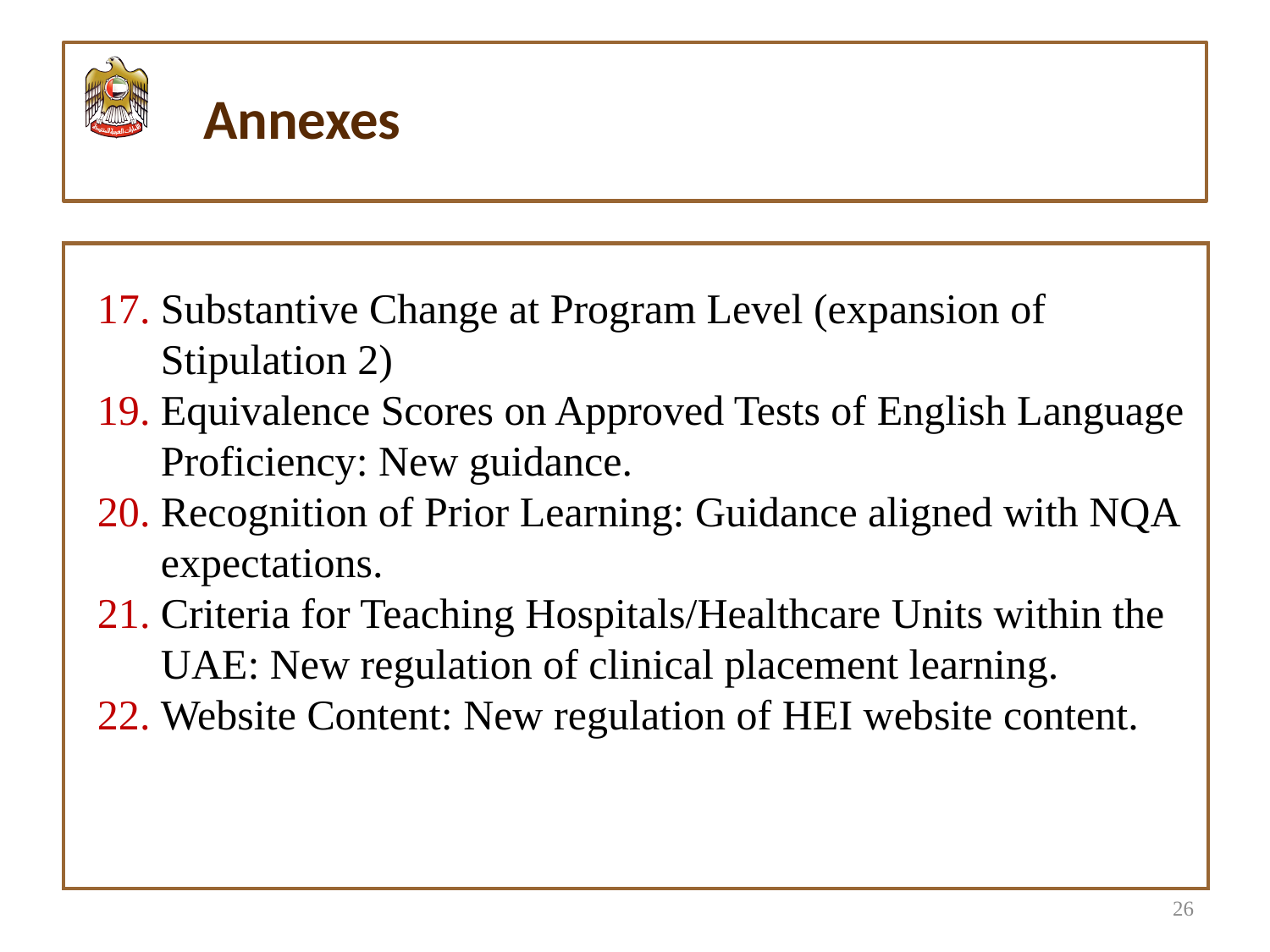

#
Annexes
|  |
| --- |
Substantive Change at Program Level (expansion of
      Stipulation 2)
19. Equivalence Scores on Approved Tests of English Language
      Proficiency: New guidance.
20. Recognition of Prior Learning: Guidance aligned with NQA
      expectations.
21. Criteria for Teaching Hospitals/Healthcare Units within the
      UAE: New regulation of clinical placement learning.
22. Website Content: New regulation of HEI website content.

26